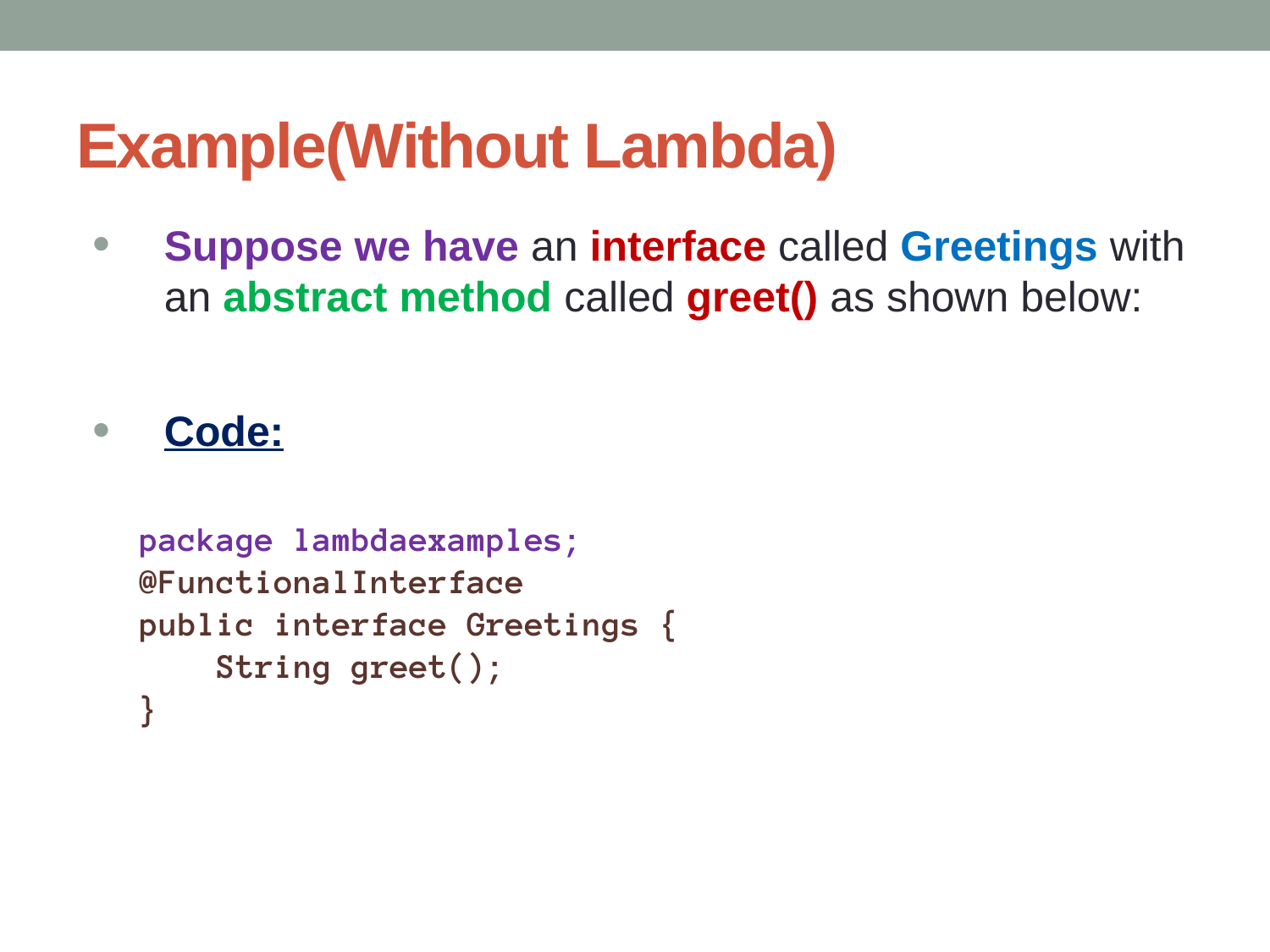

# Example(Without Lambda)
Suppose we have an interface called Greetings with an abstract method called greet() as shown below:

Code:

package lambdaexamples;
@FunctionalInterface
public interface Greetings {
    String greet();
}